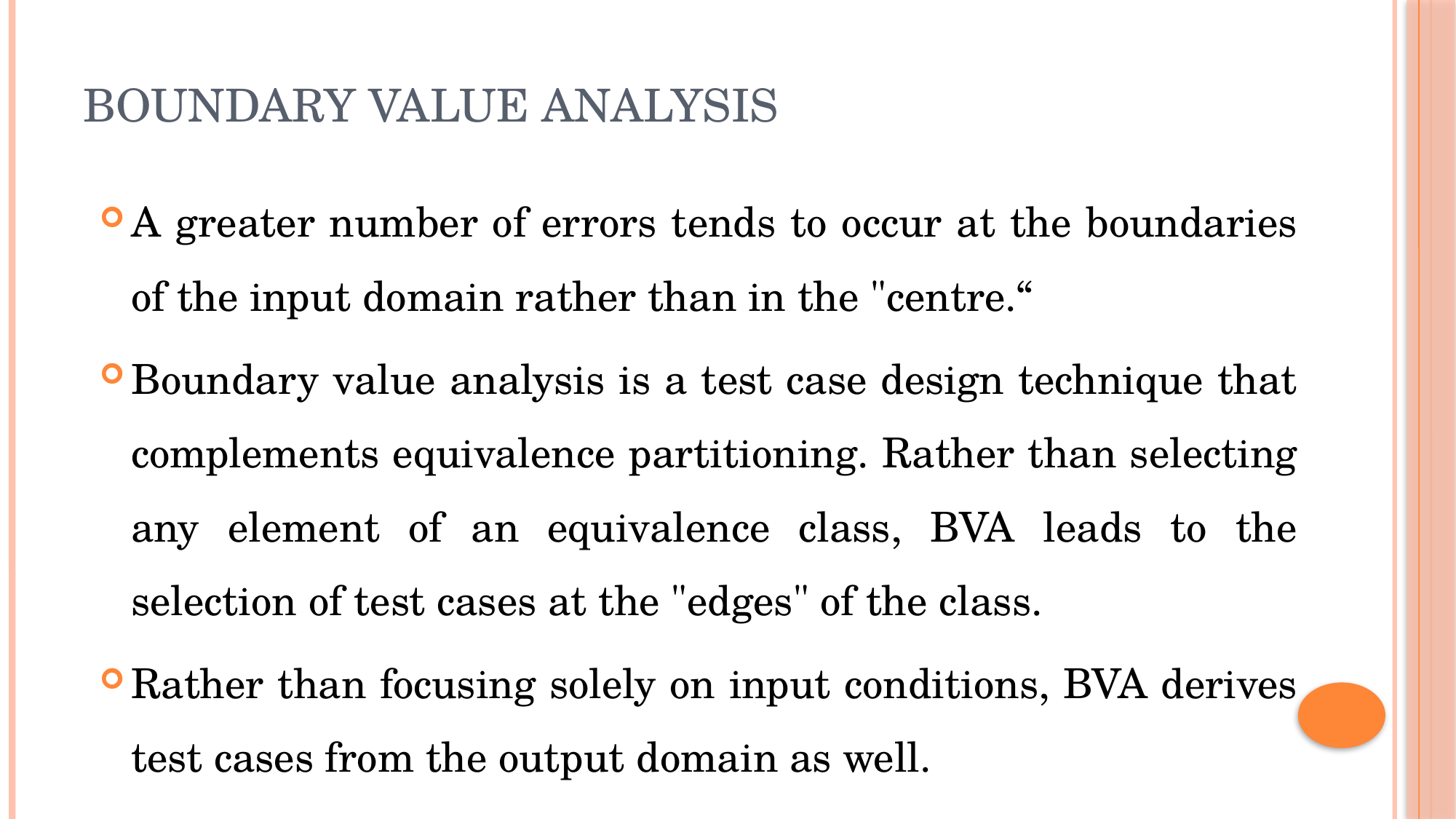

# Boundary Value Analysis
A greater number of errors tends to occur at the boundaries of the input domain rather than in the "centre.“
Boundary value analysis is a test case design technique that complements equivalence partitioning. Rather than selecting any element of an equivalence class, BVA leads to the selection of test cases at the "edges" of the class.
Rather than focusing solely on input conditions, BVA derives test cases from the output domain as well.